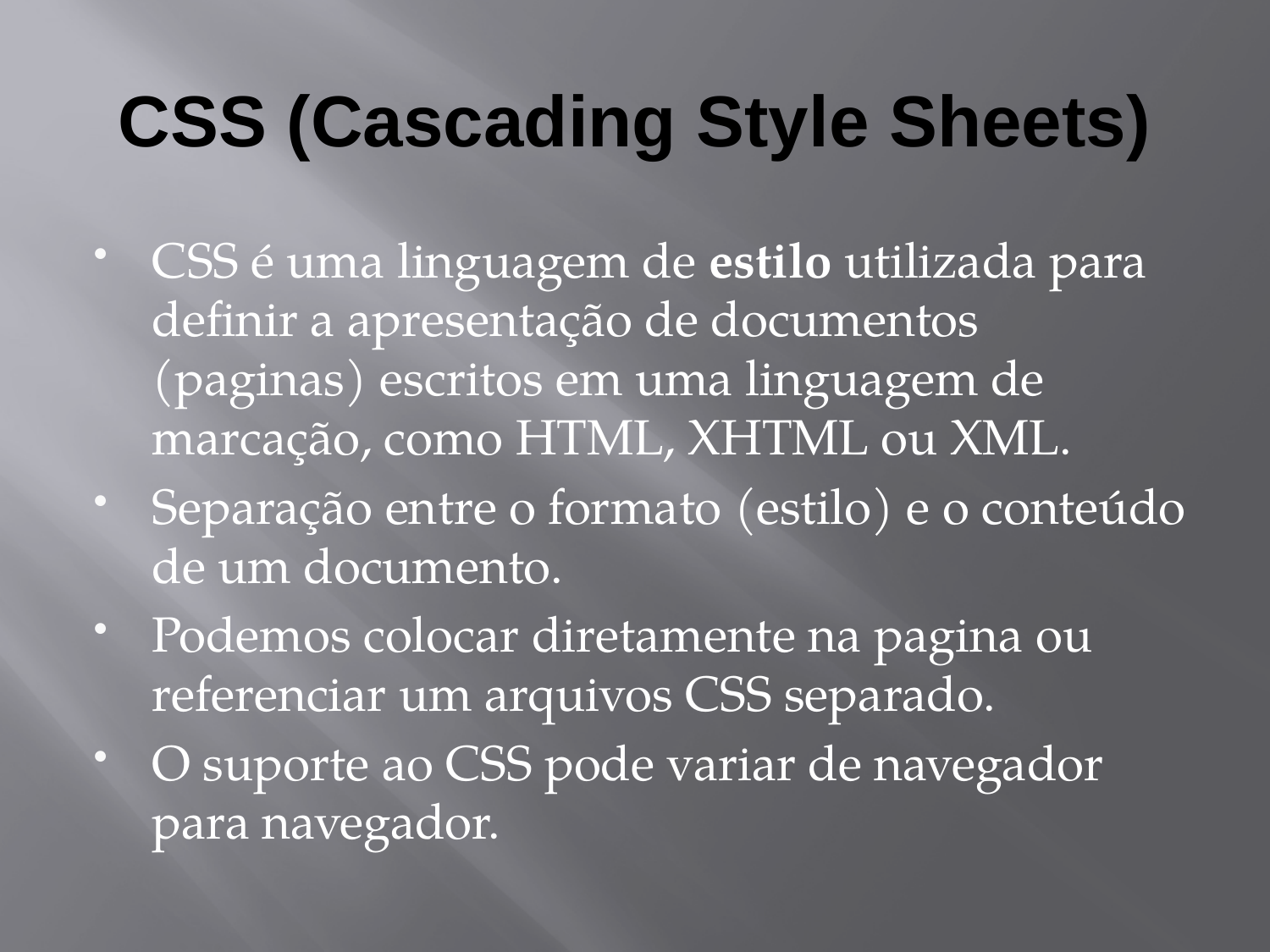

# CSS (Cascading Style Sheets)
CSS é uma linguagem de estilo utilizada para definir a apresentação de documentos (paginas) escritos em uma linguagem de marcação, como HTML, XHTML ou XML.
Separação entre o formato (estilo) e o conteúdo de um documento.
Podemos colocar diretamente na pagina ou referenciar um arquivos CSS separado.
O suporte ao CSS pode variar de navegador para navegador.